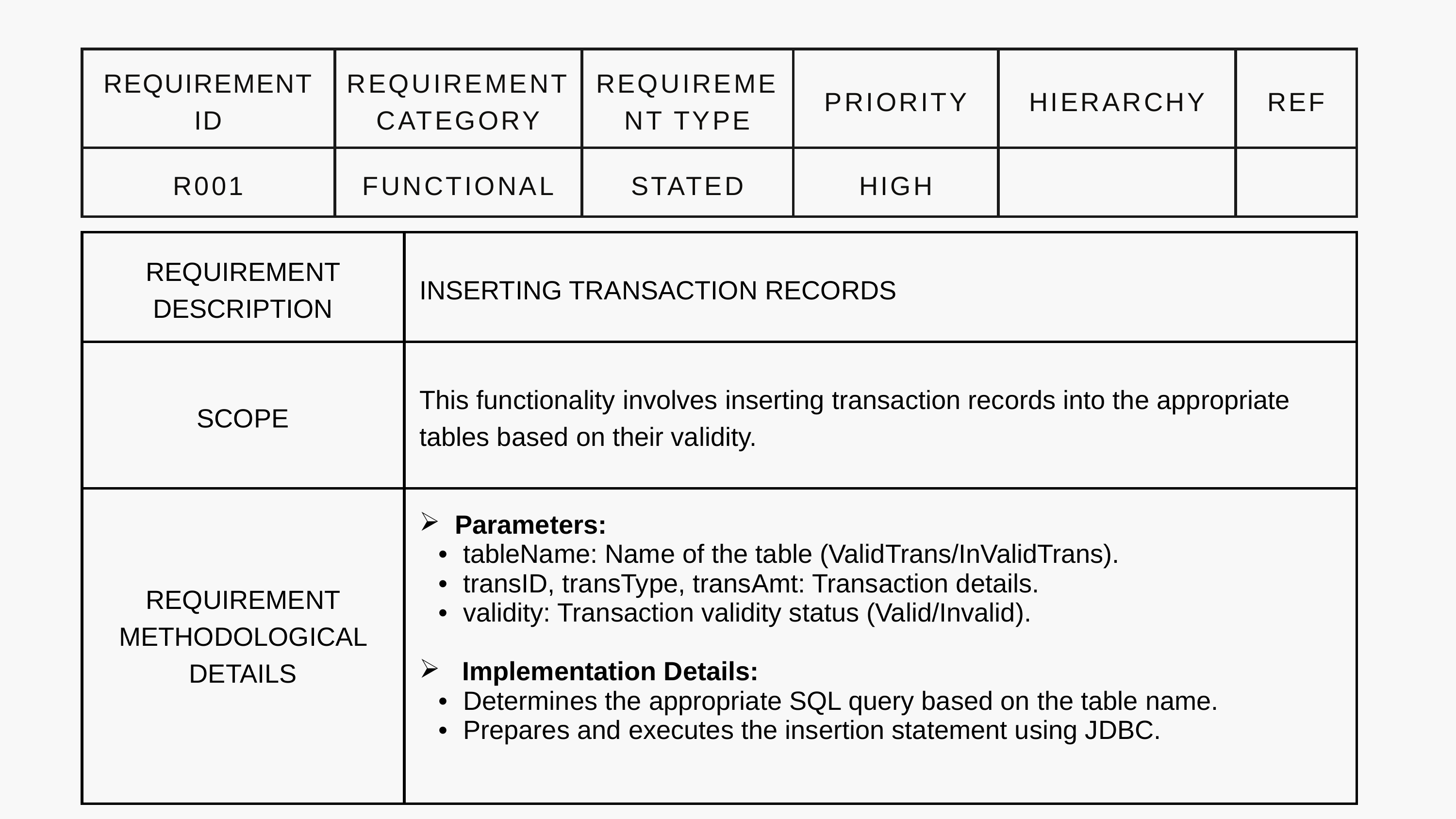

| REQUIREMENT ID | REQUIREMENT CATEGORY | REQUIREMENT TYPE | PRIORITY | HIERARCHY | REF |
| --- | --- | --- | --- | --- | --- |
| R001 | FUNCTIONAL | STATED | HIGH |  |  |
| REQUIREMENT DESCRIPTION | INSERTING TRANSACTION RECORDS |
| --- | --- |
| SCOPE | This functionality involves inserting transaction records into the appropriate tables based on their validity. |
| REQUIREMENT METHODOLOGICAL DETAILS | Parameters: tableName: Name of the table (ValidTrans/InValidTrans). transID, transType, transAmt: Transaction details. validity: Transaction validity status (Valid/Invalid). Implementation Details: Determines the appropriate SQL query based on the table name. Prepares and executes the insertion statement using JDBC. |